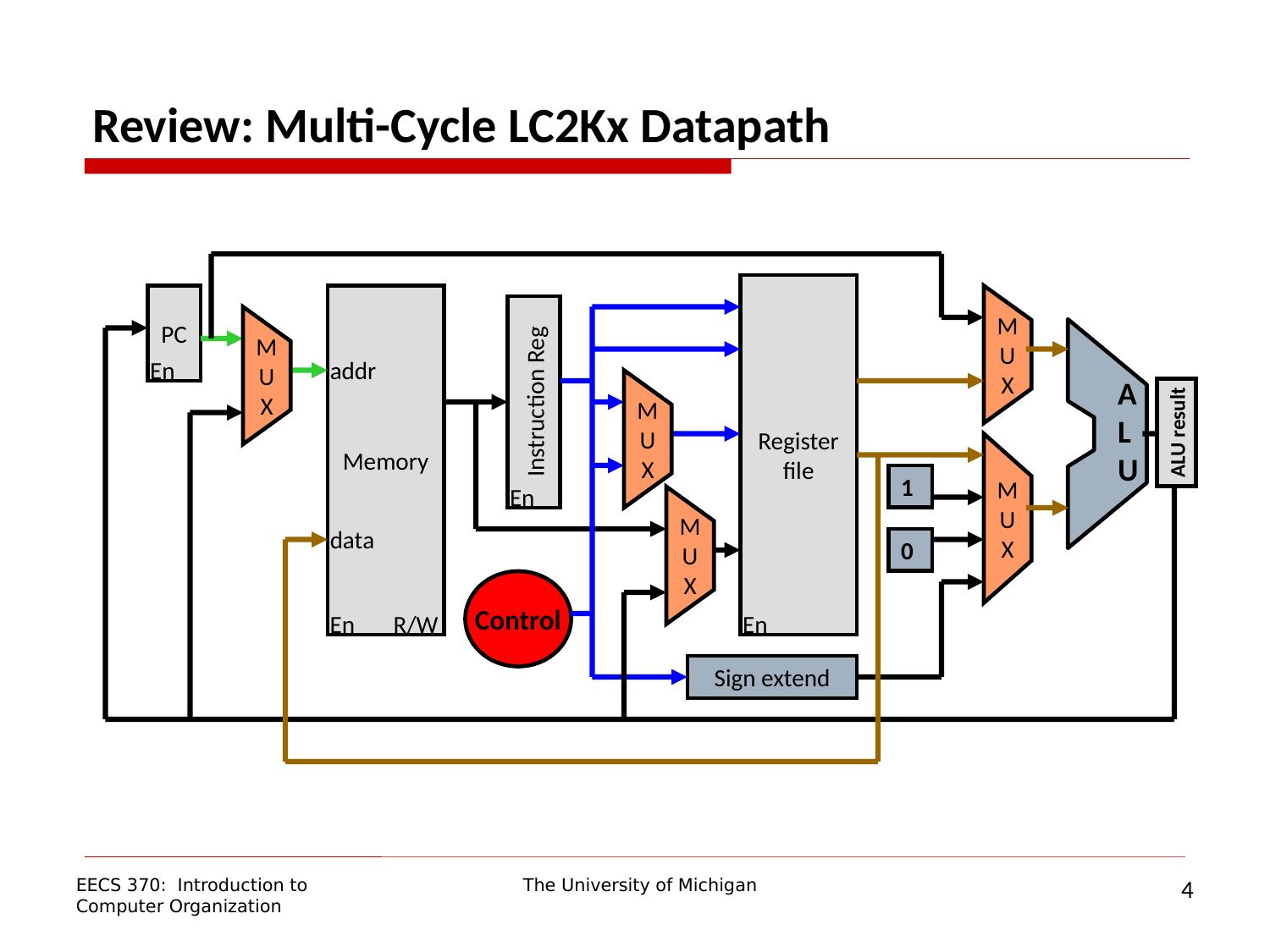

Review: Multi-Cycle LC2Kx Datapath

Register
file
PC
Memory

A
L
U

M
U
X

En
addr

M
U
X

Instruction Reg

ALU result
M
U
X

1
En
M
U
X

data

0
M
U
X

Control

En
R/W
En

Sign extend

4